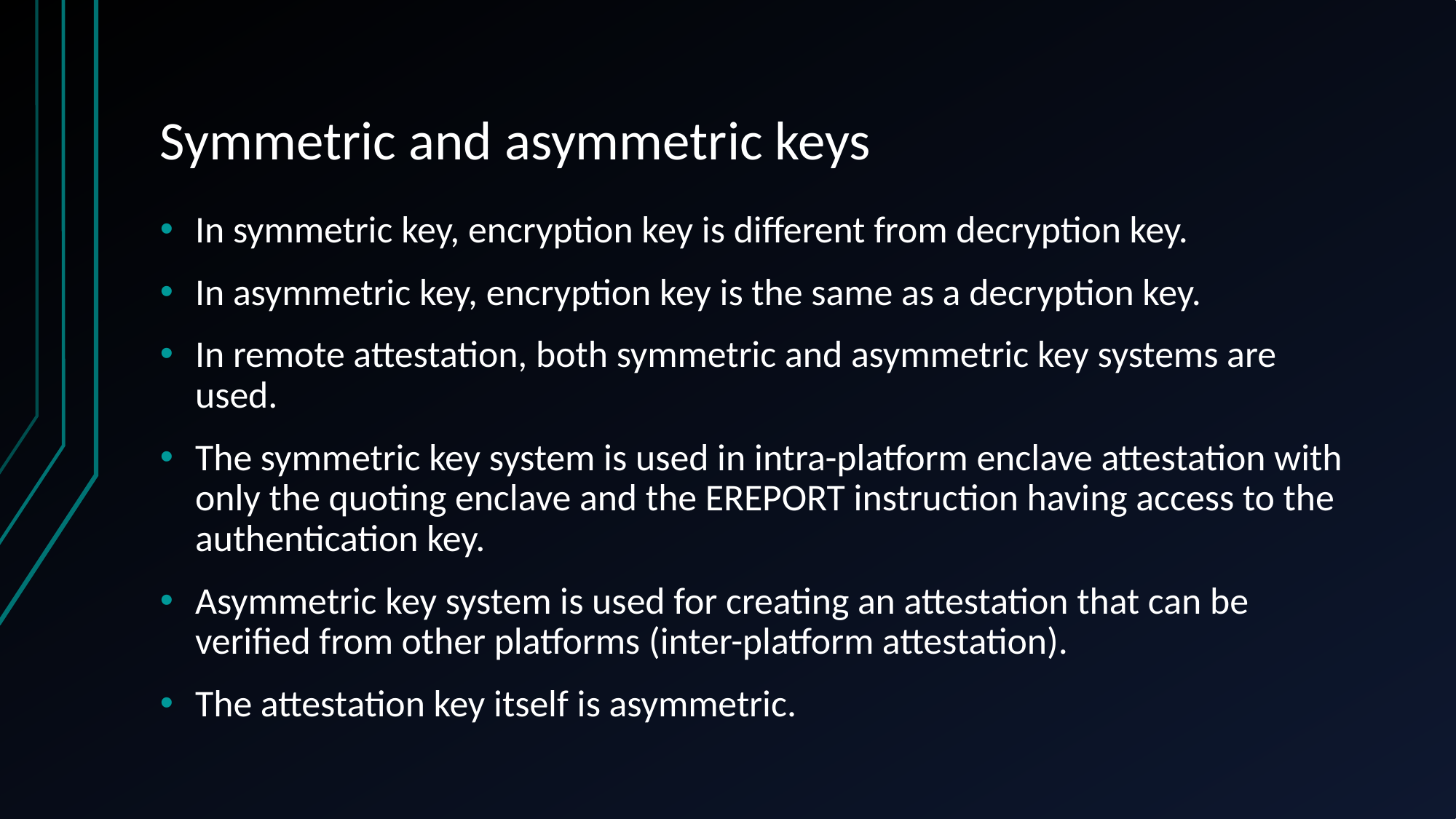

# Symmetric and asymmetric keys
In symmetric key, encryption key is different from decryption key.
In asymmetric key, encryption key is the same as a decryption key.
In remote attestation, both symmetric and asymmetric key systems are used.
The symmetric key system is used in intra-platform enclave attestation with only the quoting enclave and the EREPORT instruction having access to the authentication key.
Asymmetric key system is used for creating an attestation that can be verified from other platforms (inter-platform attestation).
The attestation key itself is asymmetric.